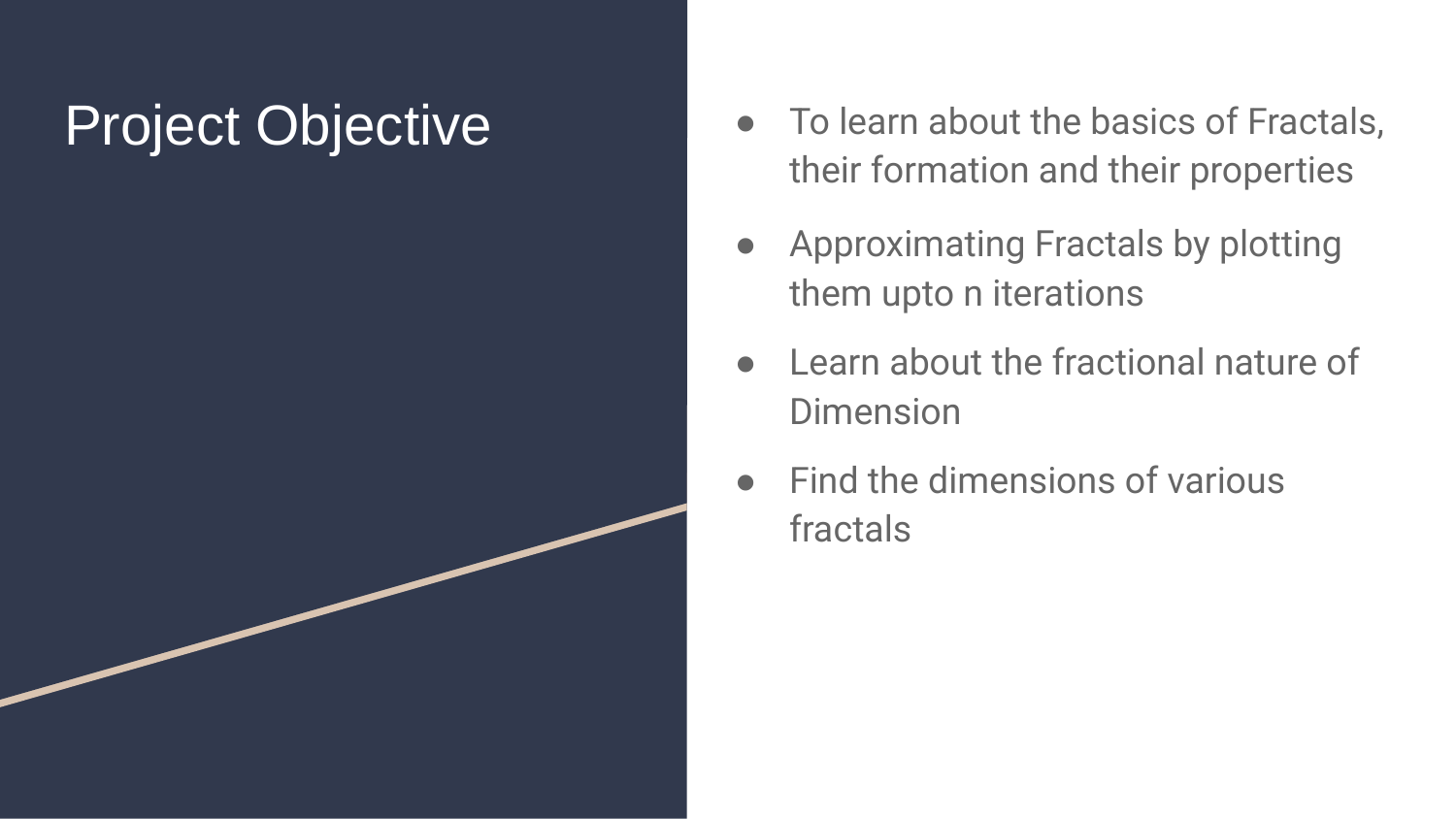

# Project Objective
To learn about the basics of Fractals, their formation and their properties
Approximating Fractals by plotting them upto n iterations
Learn about the fractional nature of Dimension
Find the dimensions of various fractals